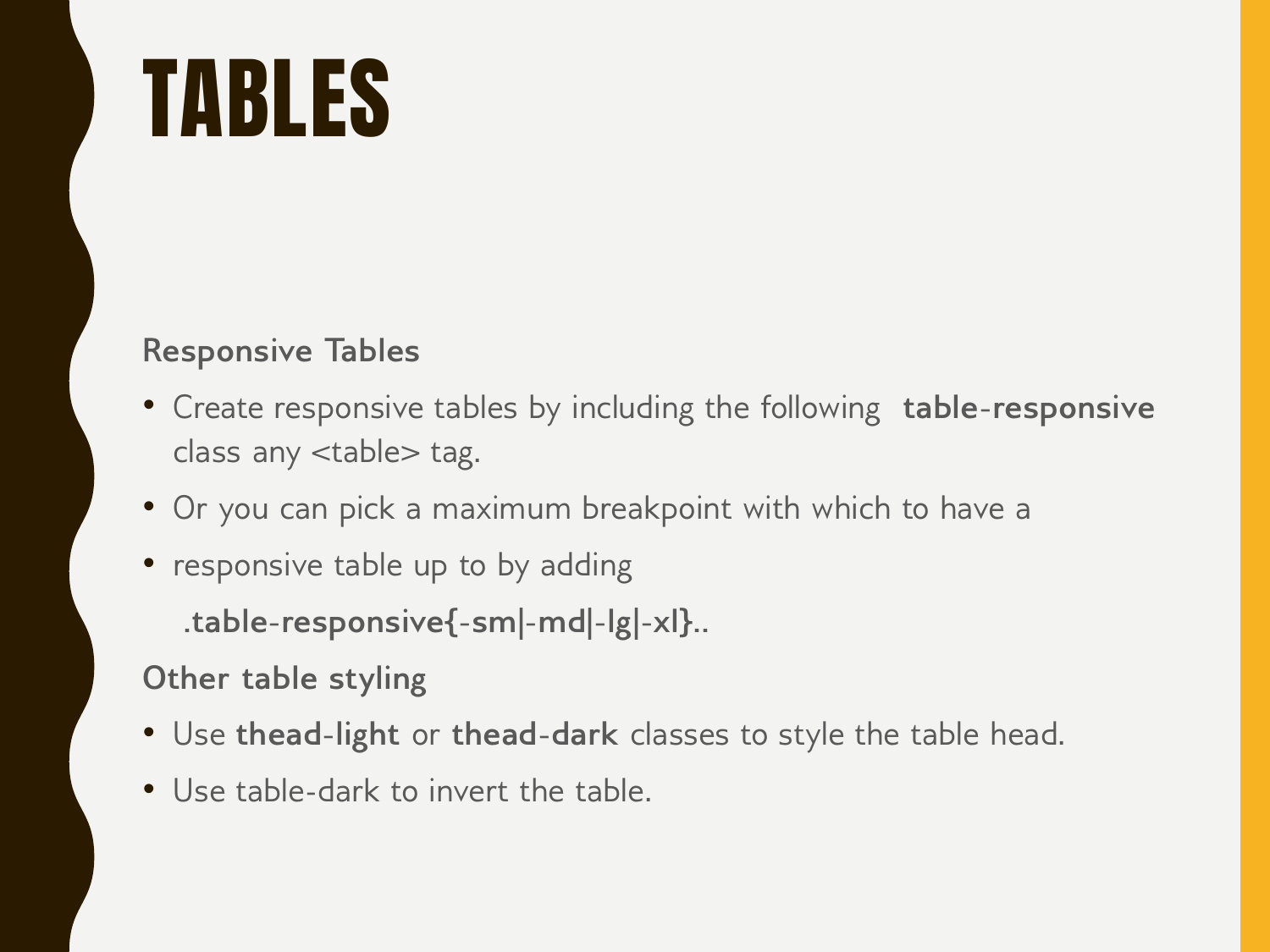

# tables
Responsive Tables
Create responsive tables by including the following  table-responsive class any <table> tag.
Or you can pick a maximum breakpoint with which to have a
responsive table up to by adding
 .table-responsive{-sm|-md|-lg|-xl}..
Other table styling
Use thead-light or thead-dark classes to style the table head.
Use table-dark to invert the table.